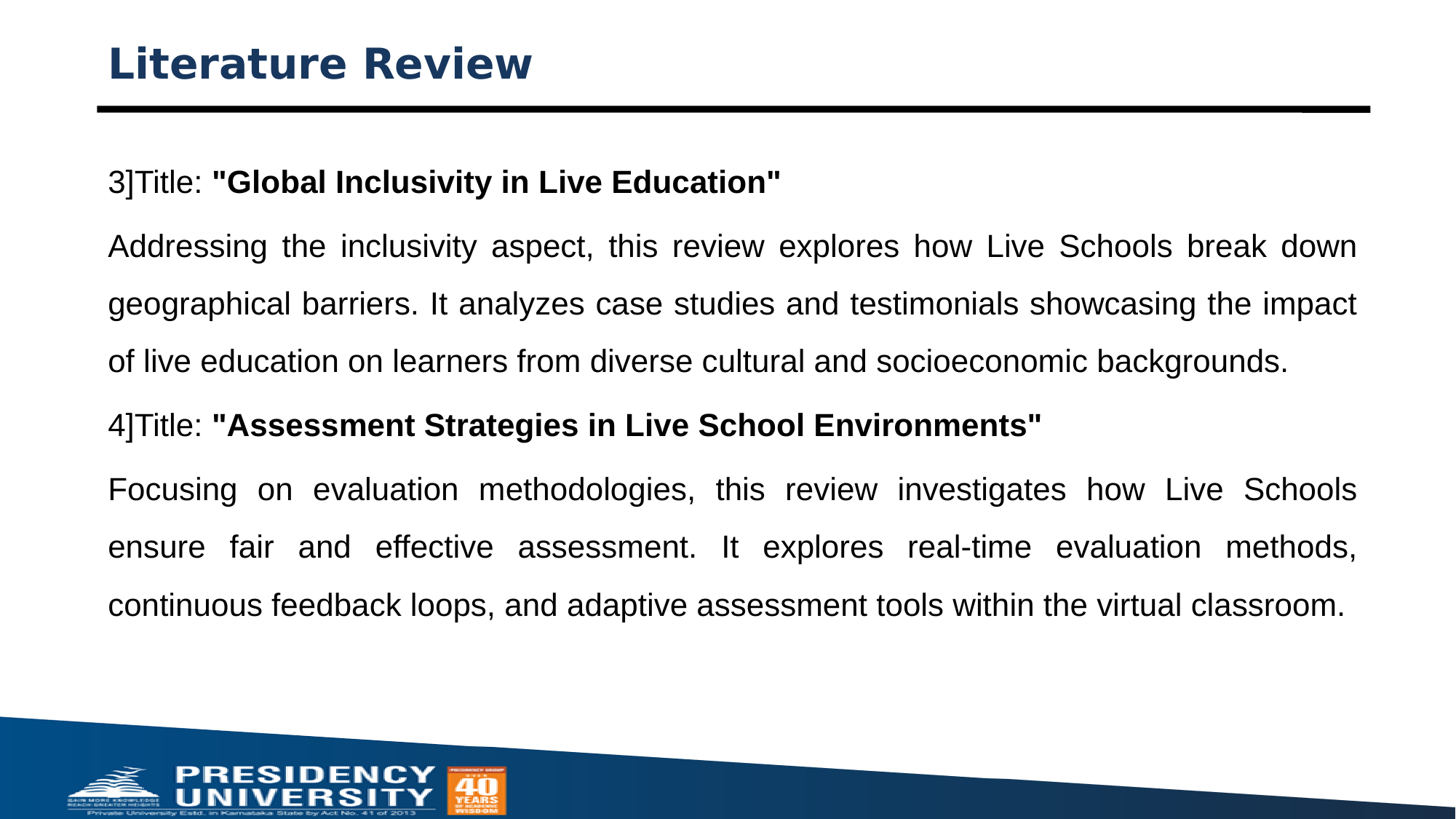

# Literature Review
3]Title: "Global Inclusivity in Live Education"
Addressing the inclusivity aspect, this review explores how Live Schools break down geographical barriers. It analyzes case studies and testimonials showcasing the impact of live education on learners from diverse cultural and socioeconomic backgrounds.
4]Title: "Assessment Strategies in Live School Environments"
Focusing on evaluation methodologies, this review investigates how Live Schools ensure fair and effective assessment. It explores real-time evaluation methods, continuous feedback loops, and adaptive assessment tools within the virtual classroom.